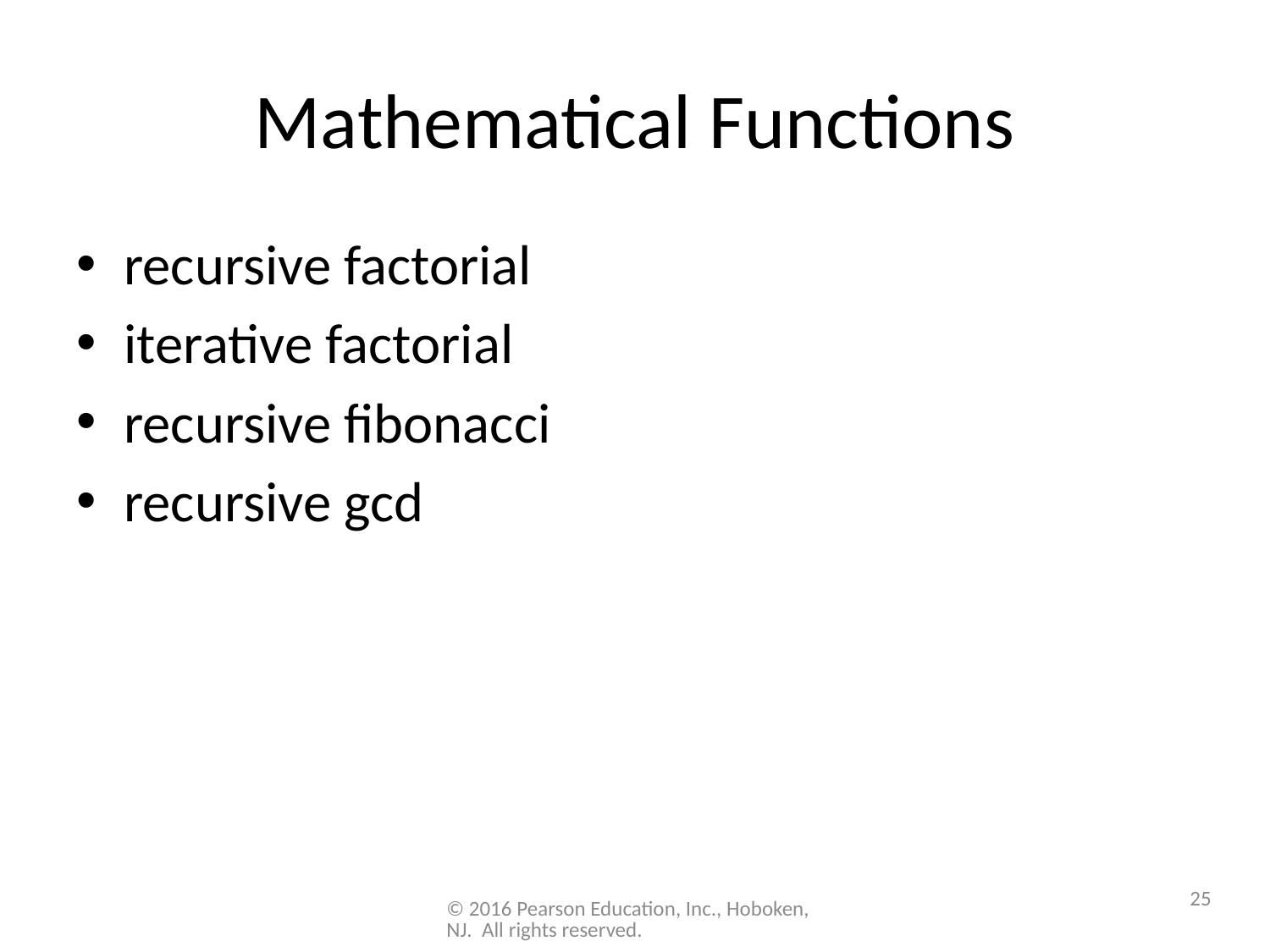

# Mathematical Functions
recursive factorial
iterative factorial
recursive fibonacci
recursive gcd
25
© 2016 Pearson Education, Inc., Hoboken, NJ.  All rights reserved.